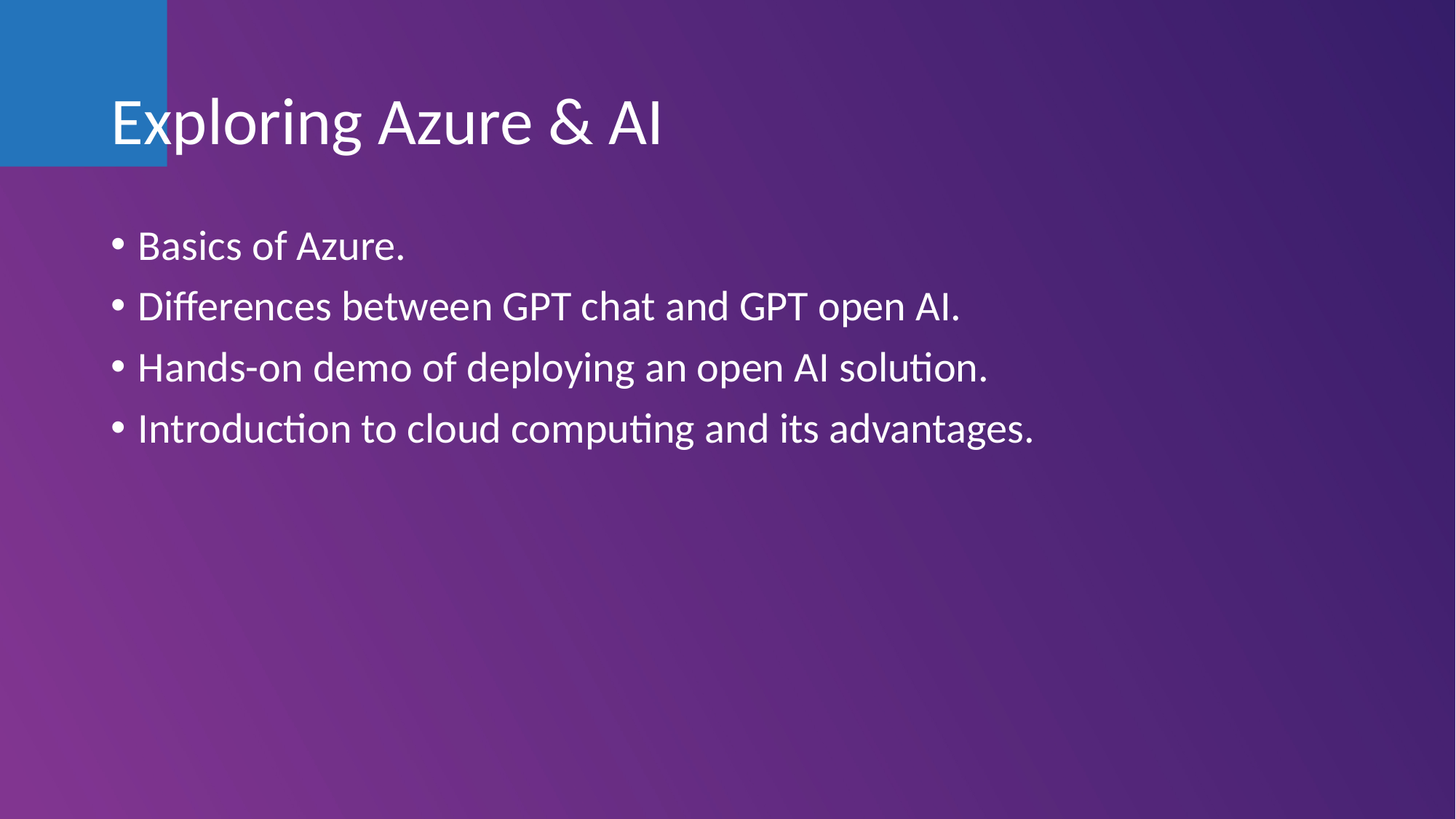

# Exploring Azure & AI
Basics of Azure.
Differences between GPT chat and GPT open AI.
Hands-on demo of deploying an open AI solution.
Introduction to cloud computing and its advantages.